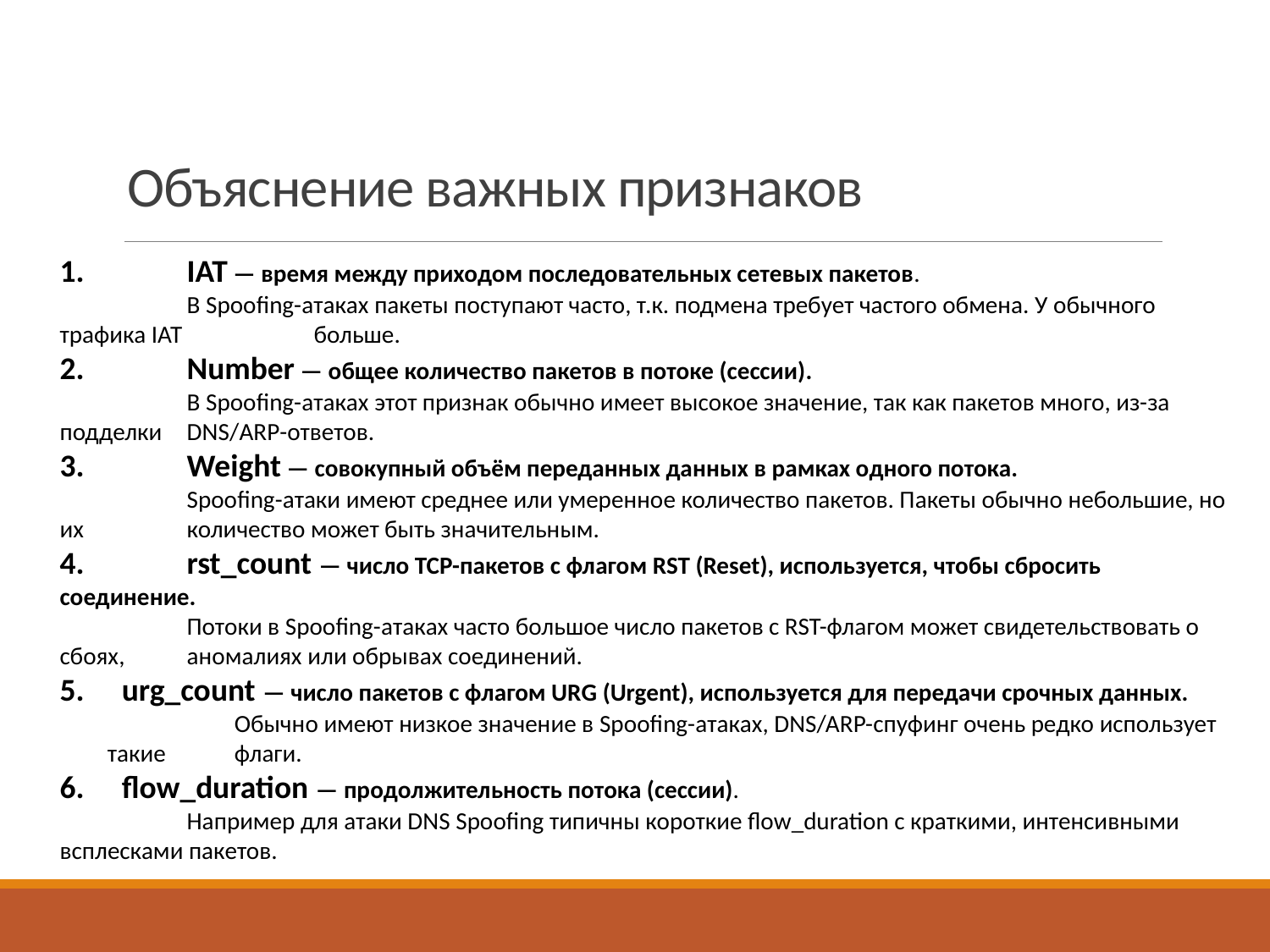

# Объяснение важных признаков
1.	IAT — время между приходом последовательных сетевых пакетов.
	В Spoofing-атаках пакеты поступают часто, т.к. подмена требует частого обмена. У обычного трафика IAT 	больше.
2.	Number — общее количество пакетов в потоке (сессии).
	В Spoofing-атаках этот признак обычно имеет высокое значение, так как пакетов много, из-за подделки 	DNS/ARP-ответов.
3.	Weight — совокупный объём переданных данных в рамках одного потока.
	Spoofing-атаки имеют среднее или умеренное количество пакетов. Пакеты обычно небольшие, но их 	количество может быть значительным.
4.	rst_count — число TCP-пакетов с флагом RST (Reset), используется, чтобы сбросить соединение.
	Потоки в Spoofing-атаках часто большое число пакетов с RST-флагом может свидетельствовать о сбоях,	аномалиях или обрывах соединений.
  urg_count — число пакетов с флагом URG (Urgent), используется для передачи срочных данных. 	Обычно имеют низкое значение в Spoofing-атаках, DNS/ARP-спуфинг очень редко использует такие 	флаги.
  flow_duration — продолжительность потока (сессии).
	Например для атаки DNS Spoofing типичны короткие flow_duration с краткими, интенсивными 	всплесками пакетов.